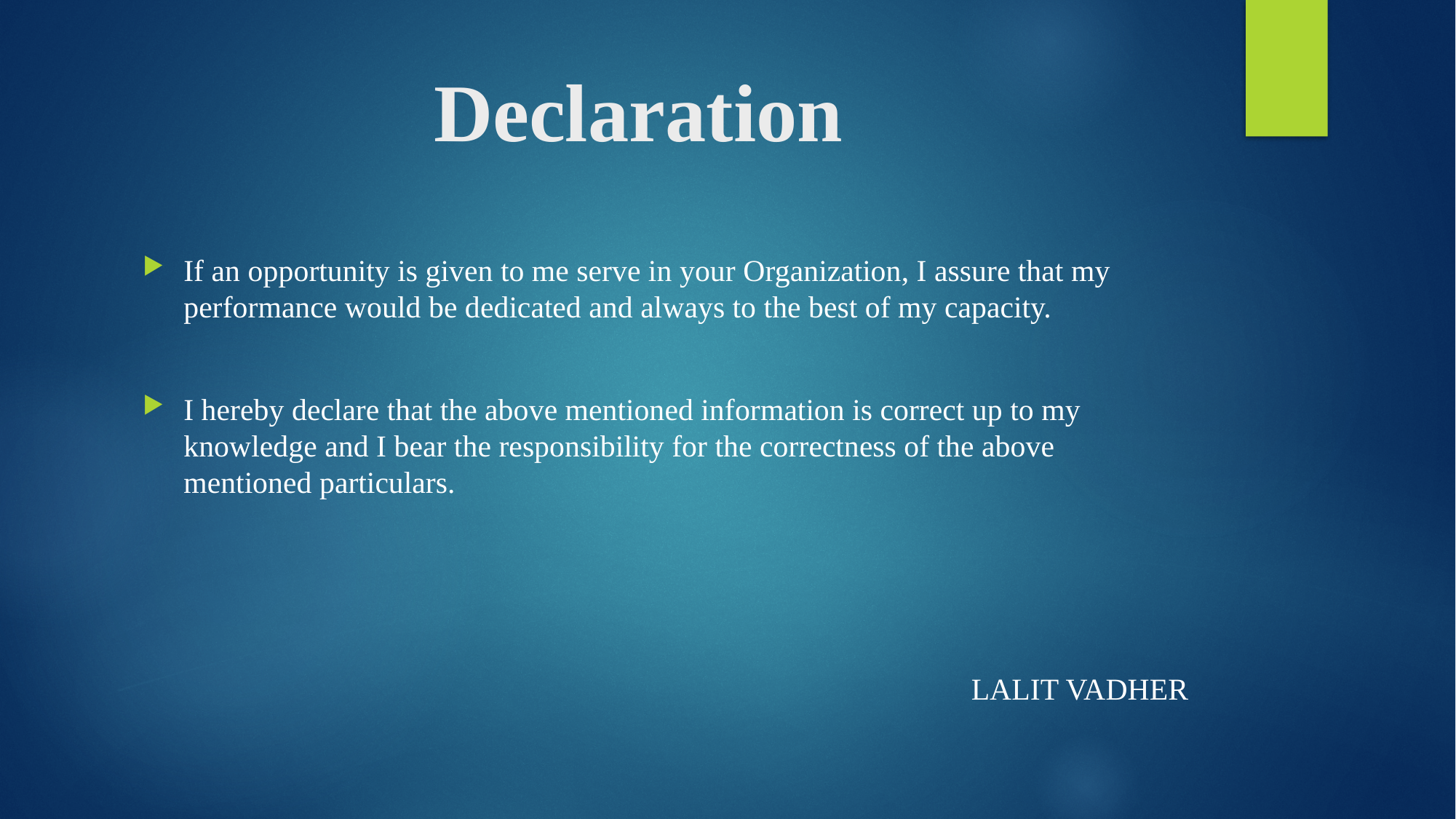

# Declaration
If an opportunity is given to me serve in your Organization, I assure that my performance would be dedicated and always to the best of my capacity.

I hereby declare that the above mentioned information is correct up to my knowledge and I bear the responsibility for the correctness of the above mentioned particulars.

LALIT VADHER